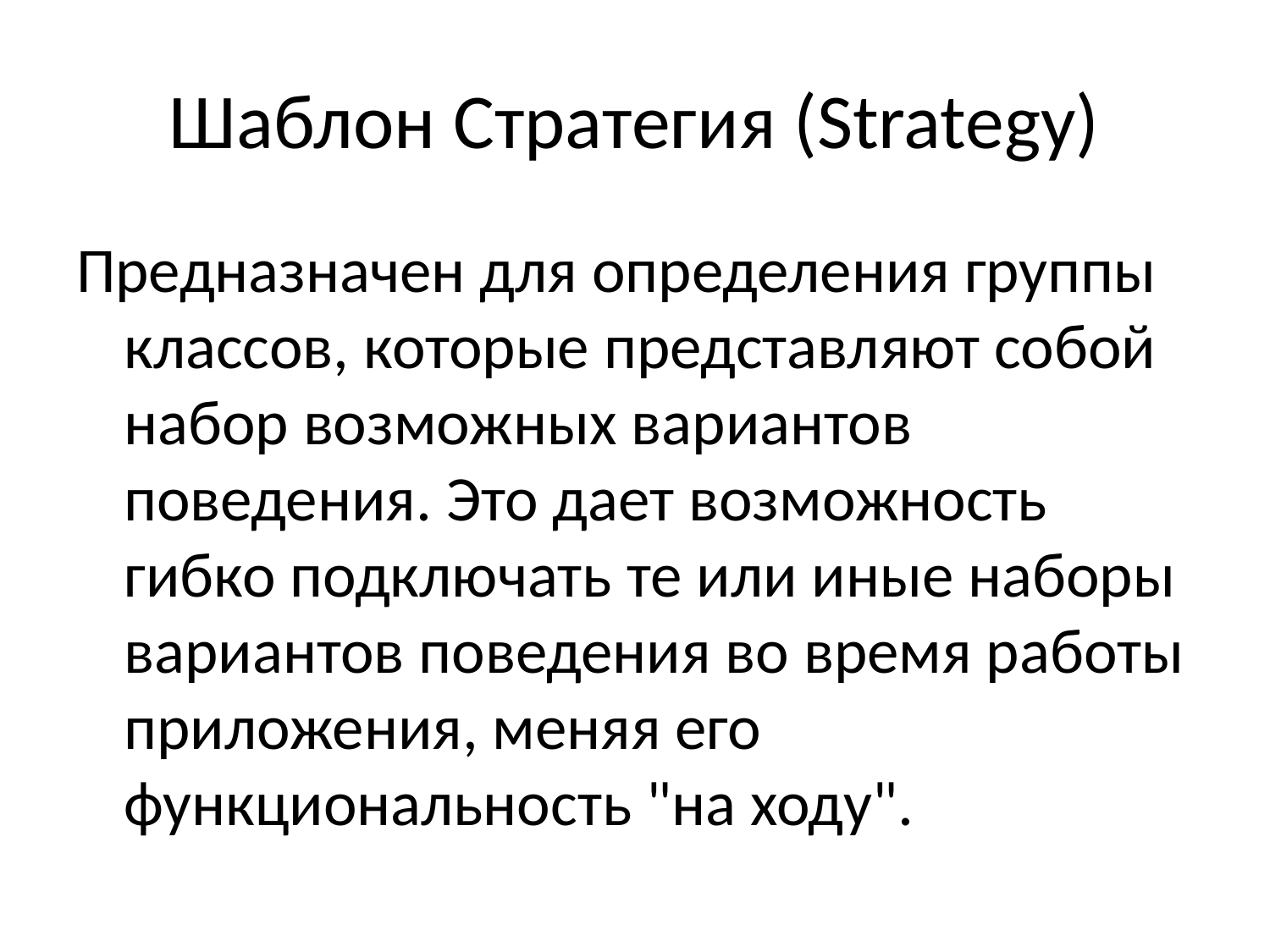

# Шаблон Стратегия (Strategy)
Предназначен для определения группы классов, которые представляют собой набор возможных вариантов поведения. Это дает возможность гибко подключать те или иные наборы вариантов поведения во время работы приложения, меняя его функциональность "на ходу".